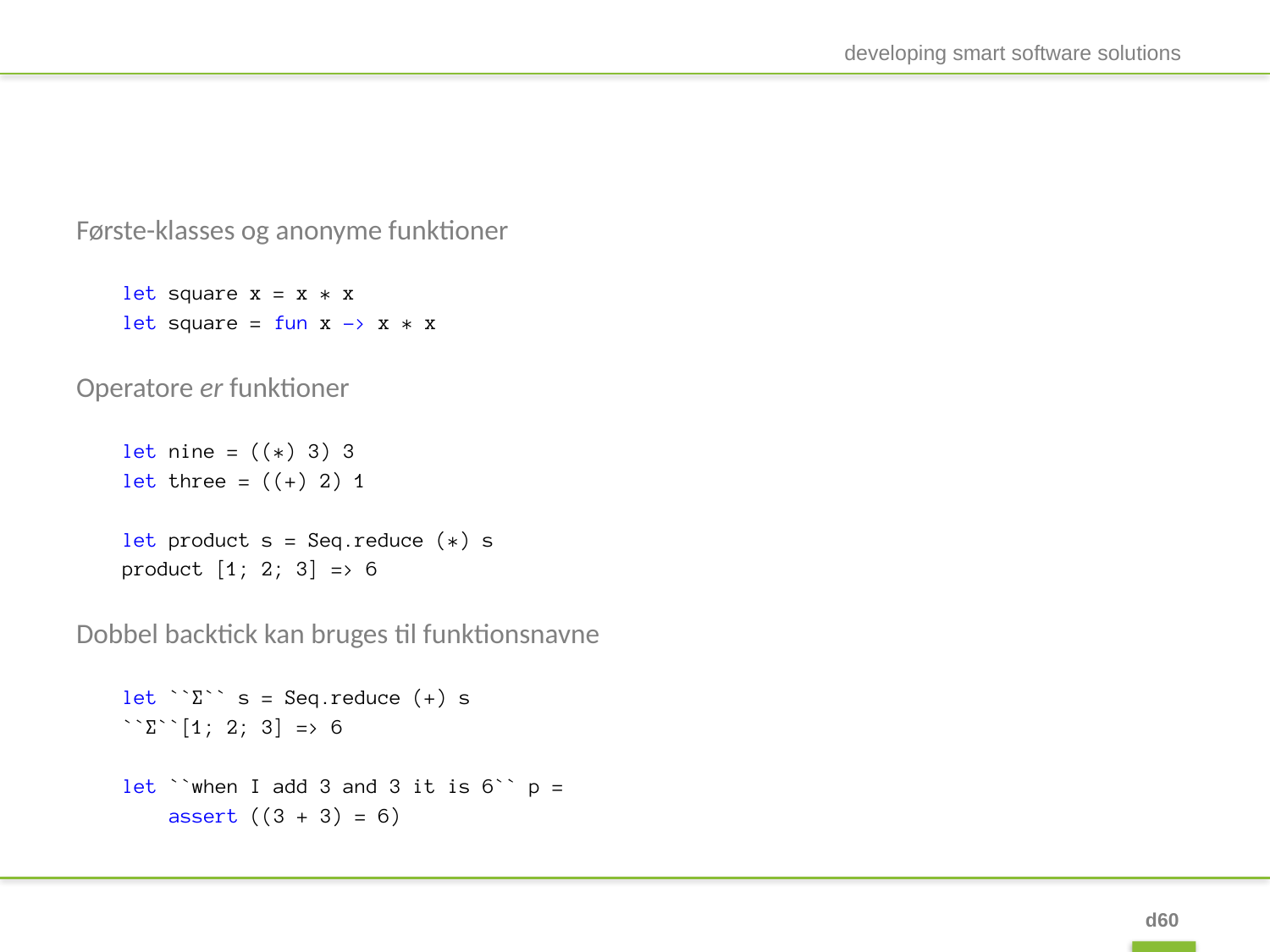

developing smart software solutions
#

Første-klasses og anonyme funktioner

    let square x = x * x
    let square = fun x -> x * x

Operatore er funktioner

    let nine = ((*) 3) 3
    let three = ((+) 2) 1

    let product s = Seq.reduce (*) s
    product [1; 2; 3] => 6

Dobbel backtick kan bruges til funktionsnavne

    let ``∑`` s = Seq.reduce (+) s
    ``∑``[1; 2; 3] => 6

    let ``when I add 3 and 3 it is 6`` p =
        assert ((3 + 3) = 6)

d60